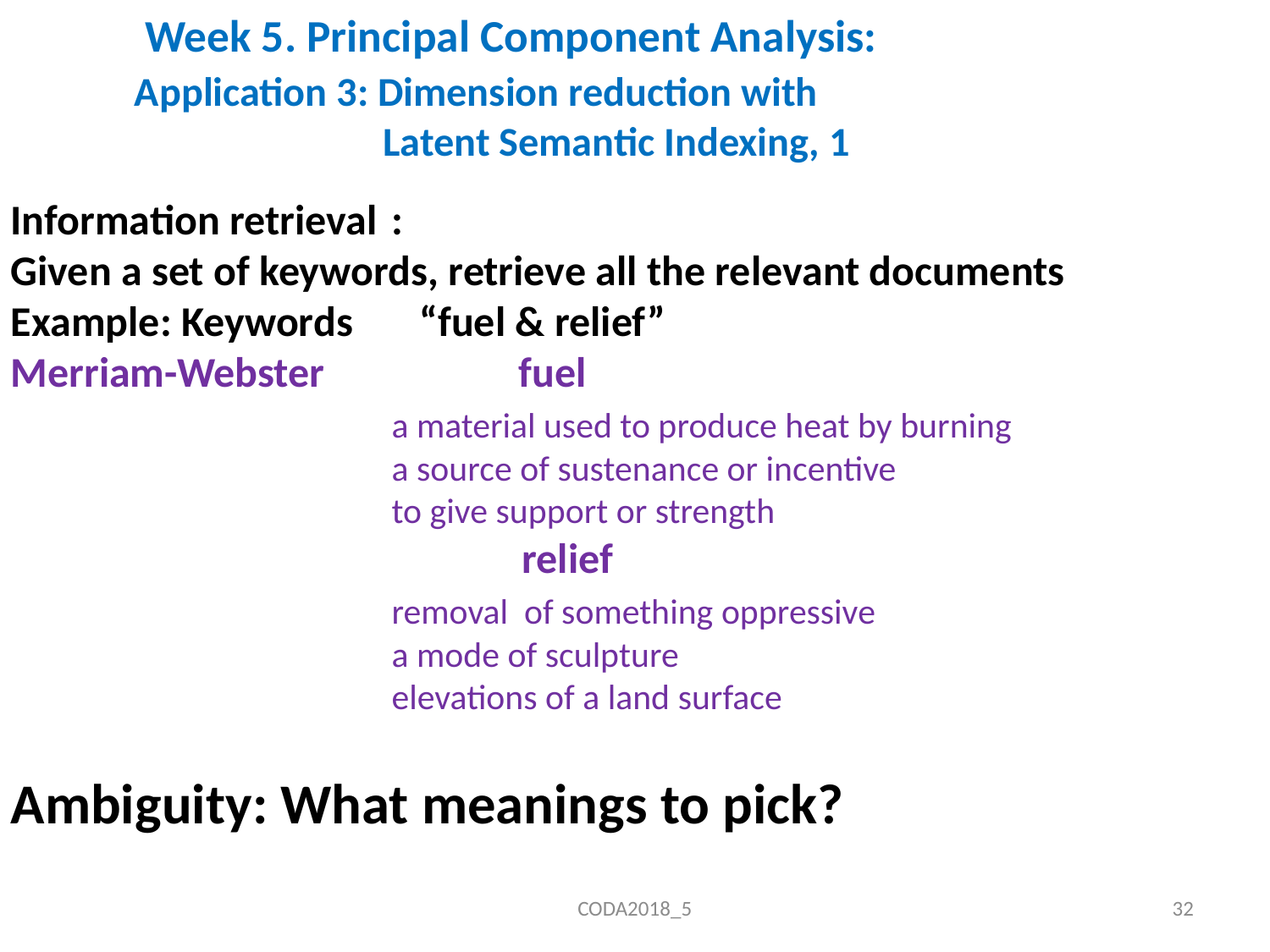

# Week 5. Principal Component Analysis: Application 3: Dimension reduction with Latent Semantic Indexing, 1
Information retrieval	:
Given a set of keywords, retrieve all the relevant documents
Example: Keywords       “fuel & relief”
Merriam-Webster		fuel
			a material used to produce heat by burning
			a source of sustenance or incentive
			to give support or strength
		                           relief
			removal  of something oppressive
			a mode of sculpture
			elevations of a land surface

Ambiguity: What meanings to pick?
CODA2018_5
32